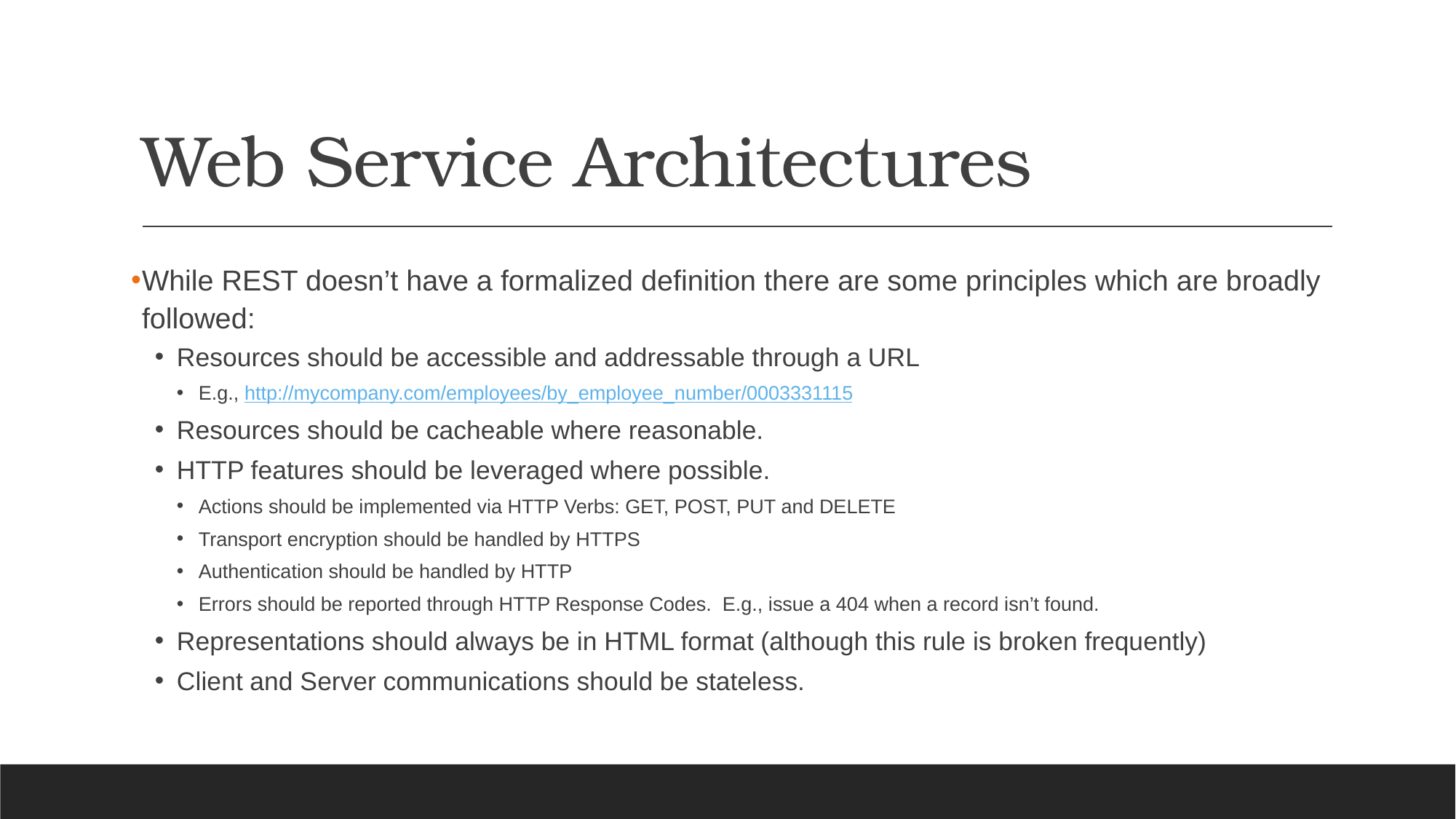

# Web Service Architectures
While REST doesn’t have a formalized definition there are some principles which are broadly followed:
Resources should be accessible and addressable through a URL
E.g., http://mycompany.com/employees/by_employee_number/0003331115
Resources should be cacheable where reasonable.
HTTP features should be leveraged where possible.
Actions should be implemented via HTTP Verbs: GET, POST, PUT and DELETE
Transport encryption should be handled by HTTPS
Authentication should be handled by HTTP
Errors should be reported through HTTP Response Codes.  E.g., issue a 404 when a record isn’t found.
Representations should always be in HTML format (although this rule is broken frequently)
Client and Server communications should be stateless.